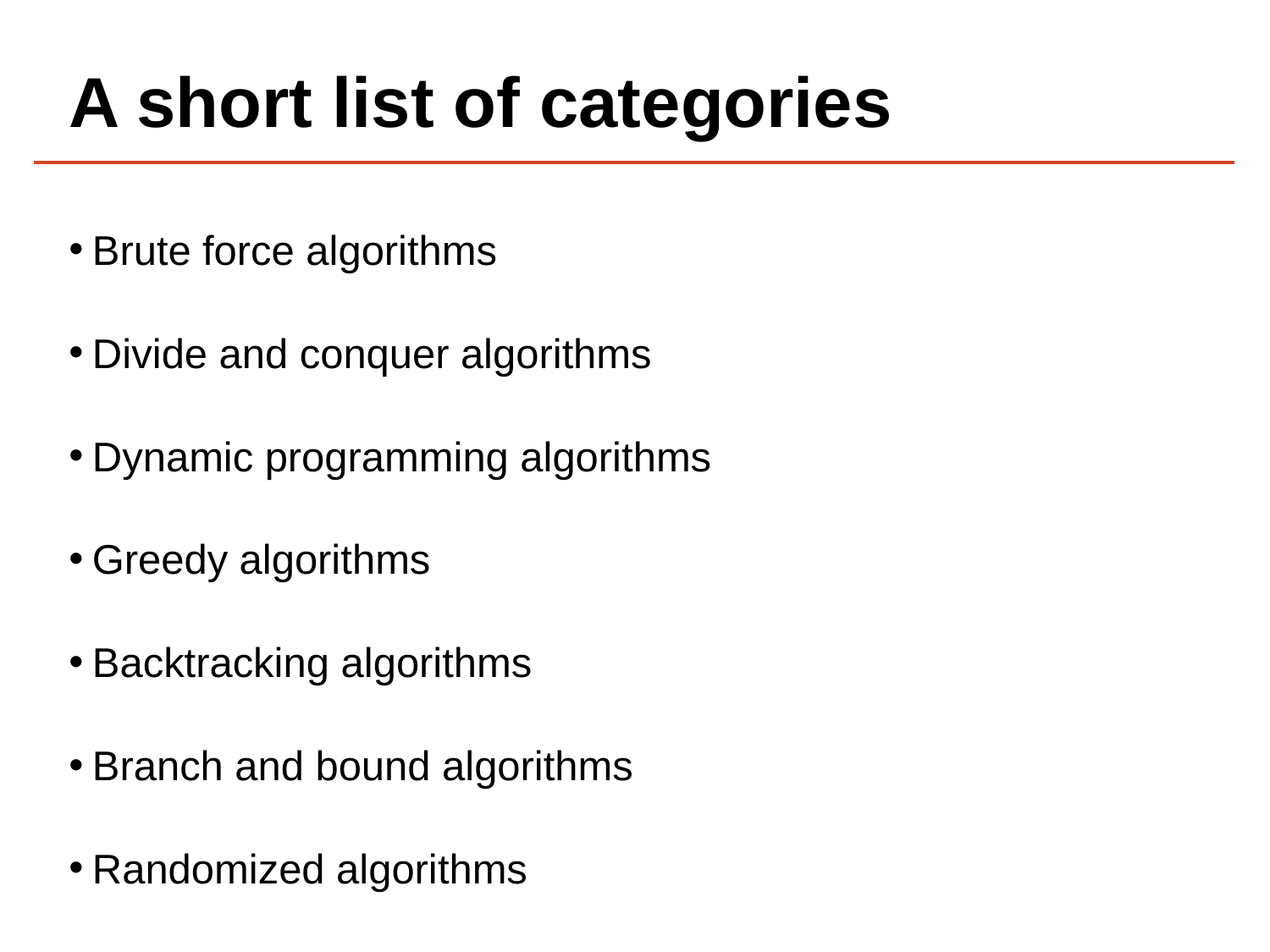

# A short list of categories
Brute force algorithms
Divide and conquer algorithms
Dynamic programming algorithms
Greedy algorithms
Backtracking algorithms
Branch and bound algorithms
Randomized algorithms